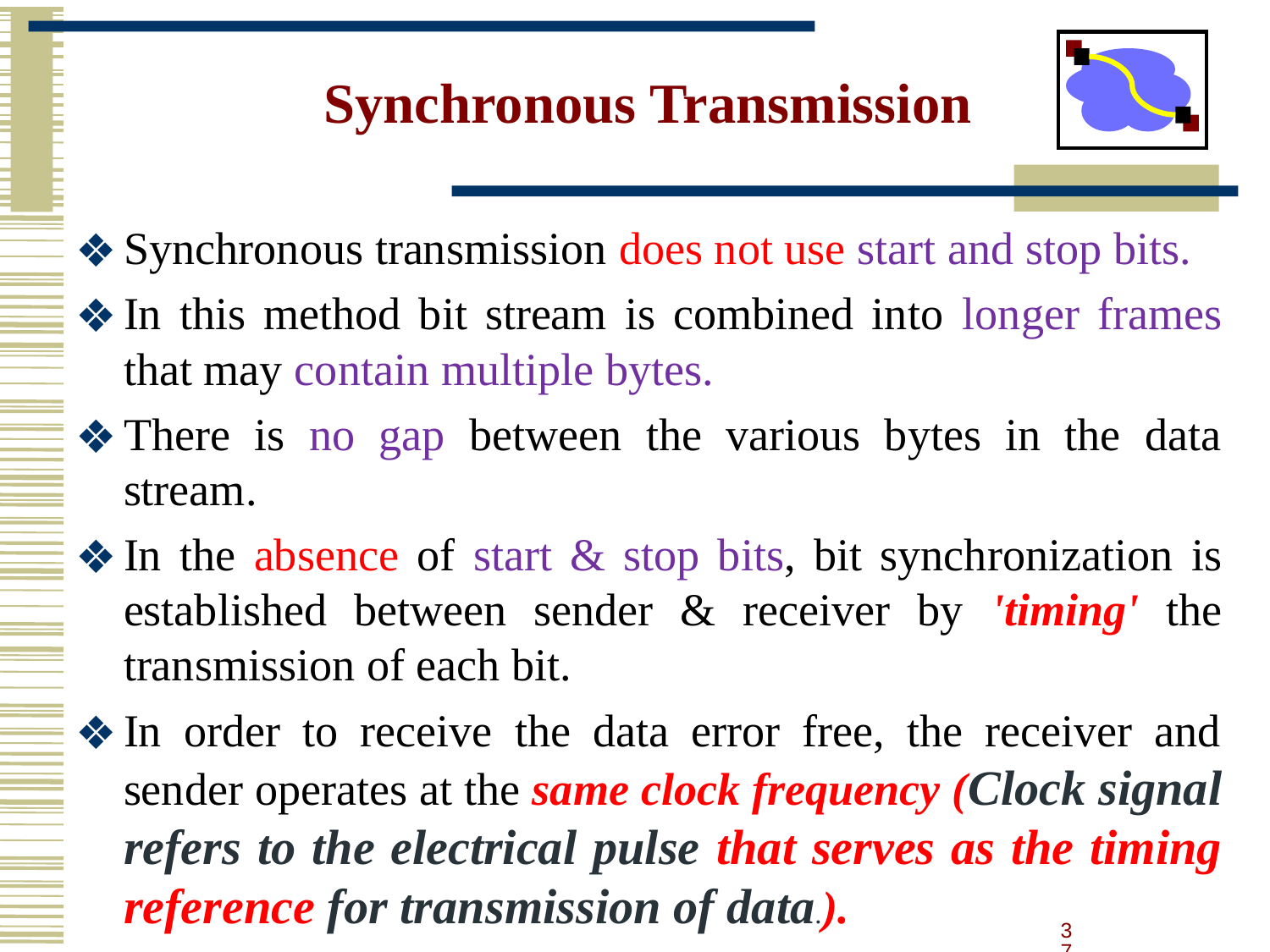

# Synchronous Transmission

Synchronous transmission does not use start and stop bits.
In this method bit stream is combined into longer frames that may contain multiple bytes.
There is no gap between the various bytes in the data stream.
In the absence of start & stop bits, bit synchronization is established between sender & receiver by 'timing' the transmission of each bit.
In order to receive the data error free, the receiver and sender operates at the same clock frequency (Clock signal refers to the electrical pulse that serves as the timing reference for transmission of data.).

37